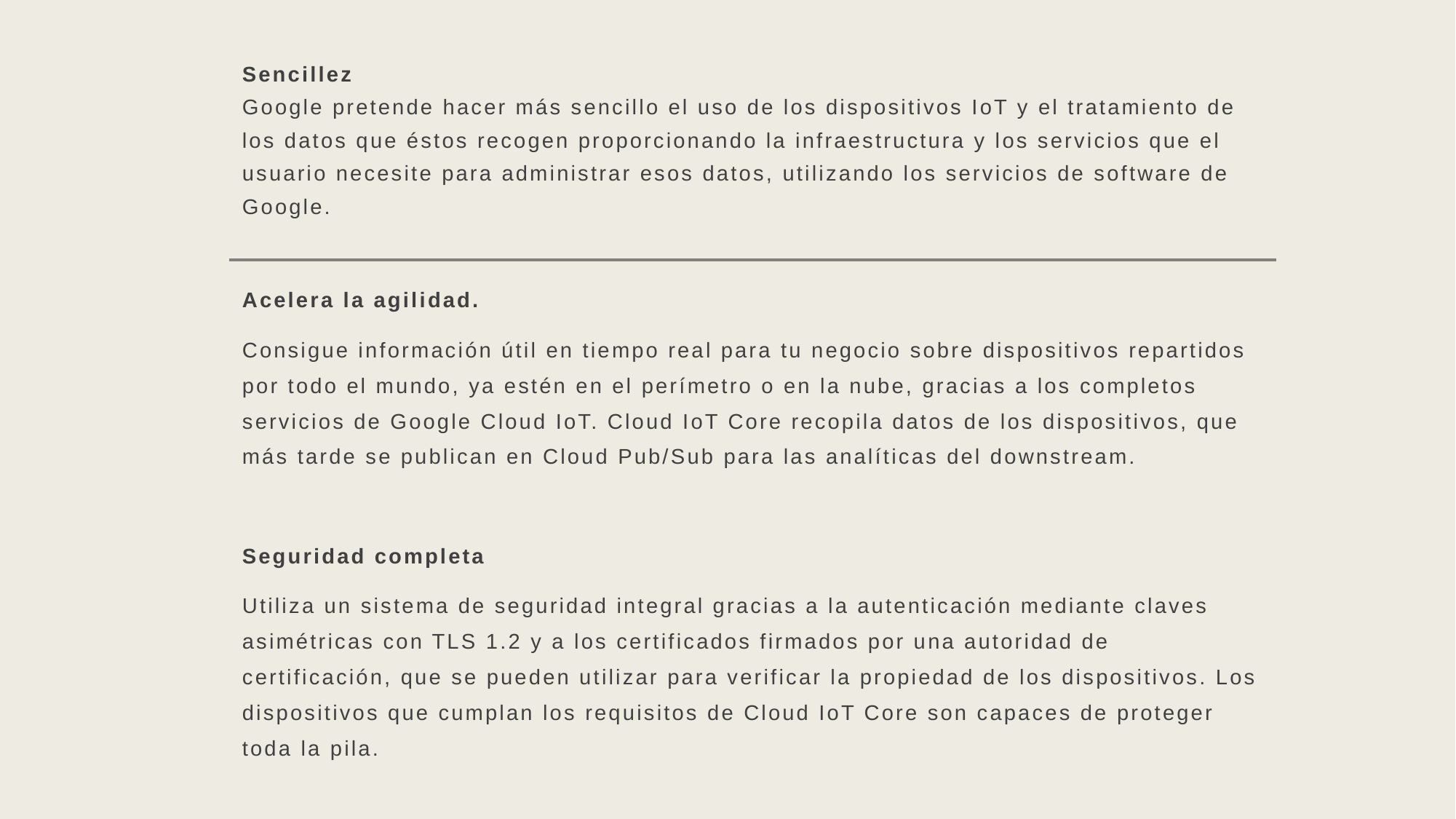

# Sencillez Google pretende hacer más sencillo el uso de los dispositivos IoT y el tratamiento de los datos que éstos recogen proporcionando la infraestructura y los servicios que el usuario necesite para administrar esos datos, utilizando los servicios de software de Google.
Acelera la agilidad.
Consigue información útil en tiempo real para tu negocio sobre dispositivos repartidos por todo el mundo, ya estén en el perímetro o en la nube, gracias a los completos servicios de Google Cloud IoT. Cloud IoT Core recopila datos de los dispositivos, que más tarde se publican en Cloud Pub/Sub para las analíticas del downstream.

Seguridad completa
Utiliza un sistema de seguridad integral gracias a la autenticación mediante claves asimétricas con TLS 1.2 y a los certificados firmados por una autoridad de certificación, que se pueden utilizar para verificar la propiedad de los dispositivos. Los dispositivos que cumplan los requisitos de Cloud IoT Core son capaces de proteger toda la pila.